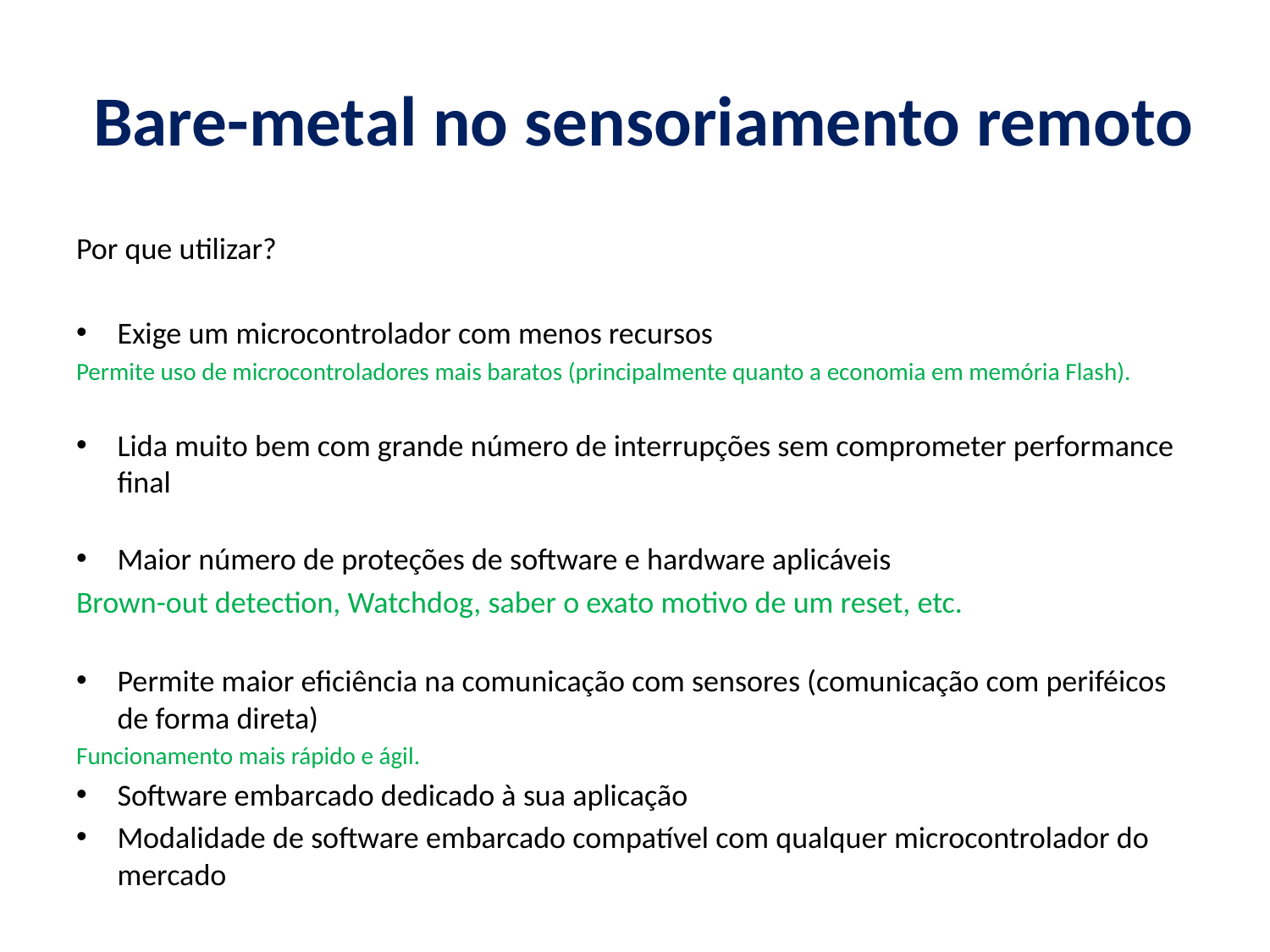

# Bare-metal no sensoriamento remoto
Por que utilizar?

Exige um microcontrolador com menos recursos
Permite uso de microcontroladores mais baratos (principalmente quanto a economia em memória Flash).

Lida muito bem com grande número de interrupções sem comprometer performance final

Maior número de proteções de software e hardware aplicáveis
Brown-out detection, Watchdog, saber o exato motivo de um reset, etc.
Permite maior eficiência na comunicação com sensores (comunicação com periféicos de forma direta)
Funcionamento mais rápido e ágil.
Software embarcado dedicado à sua aplicação
Modalidade de software embarcado compatível com qualquer microcontrolador do mercado